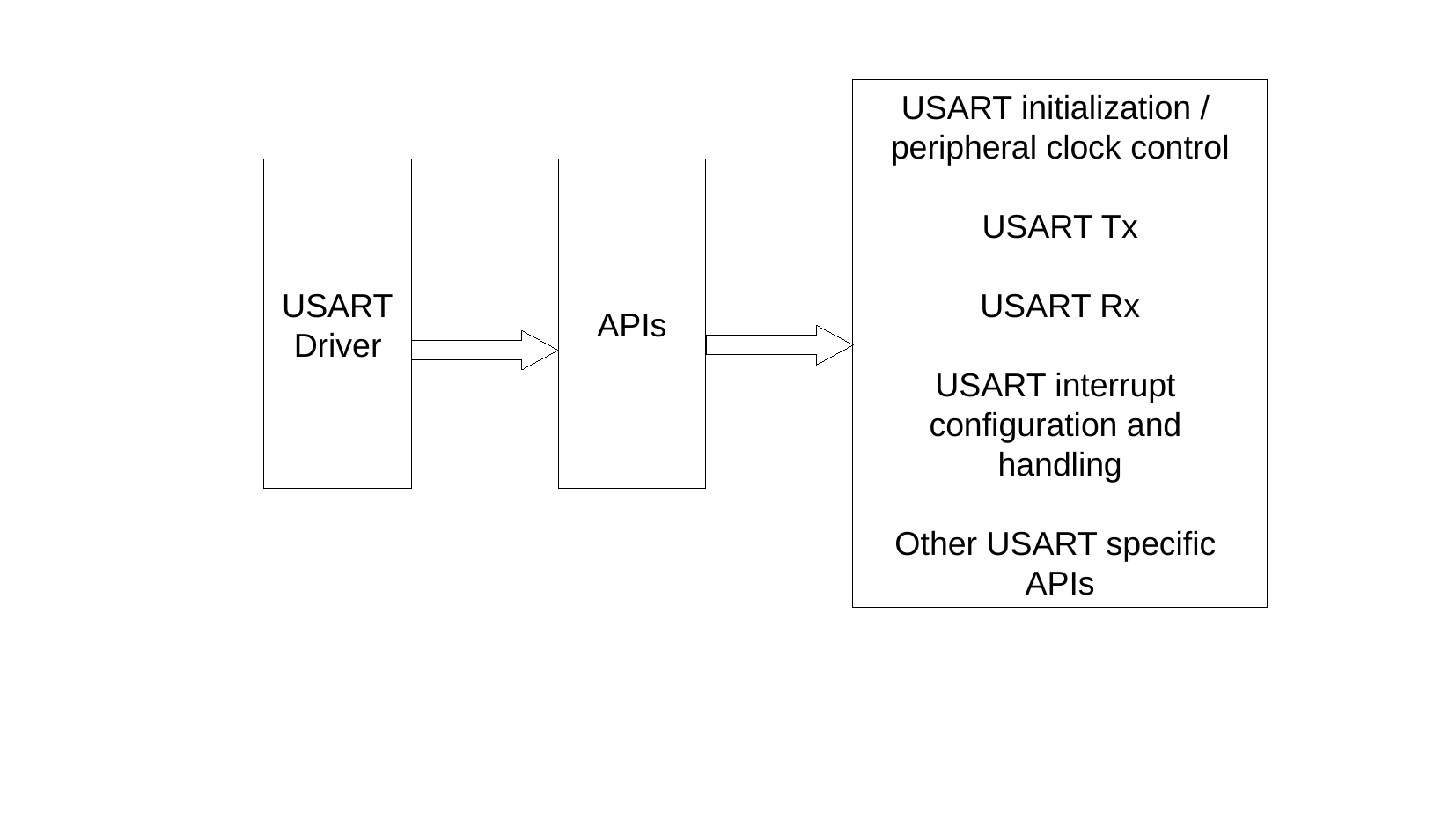

USART initialization /
peripheral clock control
USART Tx
USART Rx
USART interrupt
configuration and
handling
Other USART specific
APIs
USART
Driver
APIs